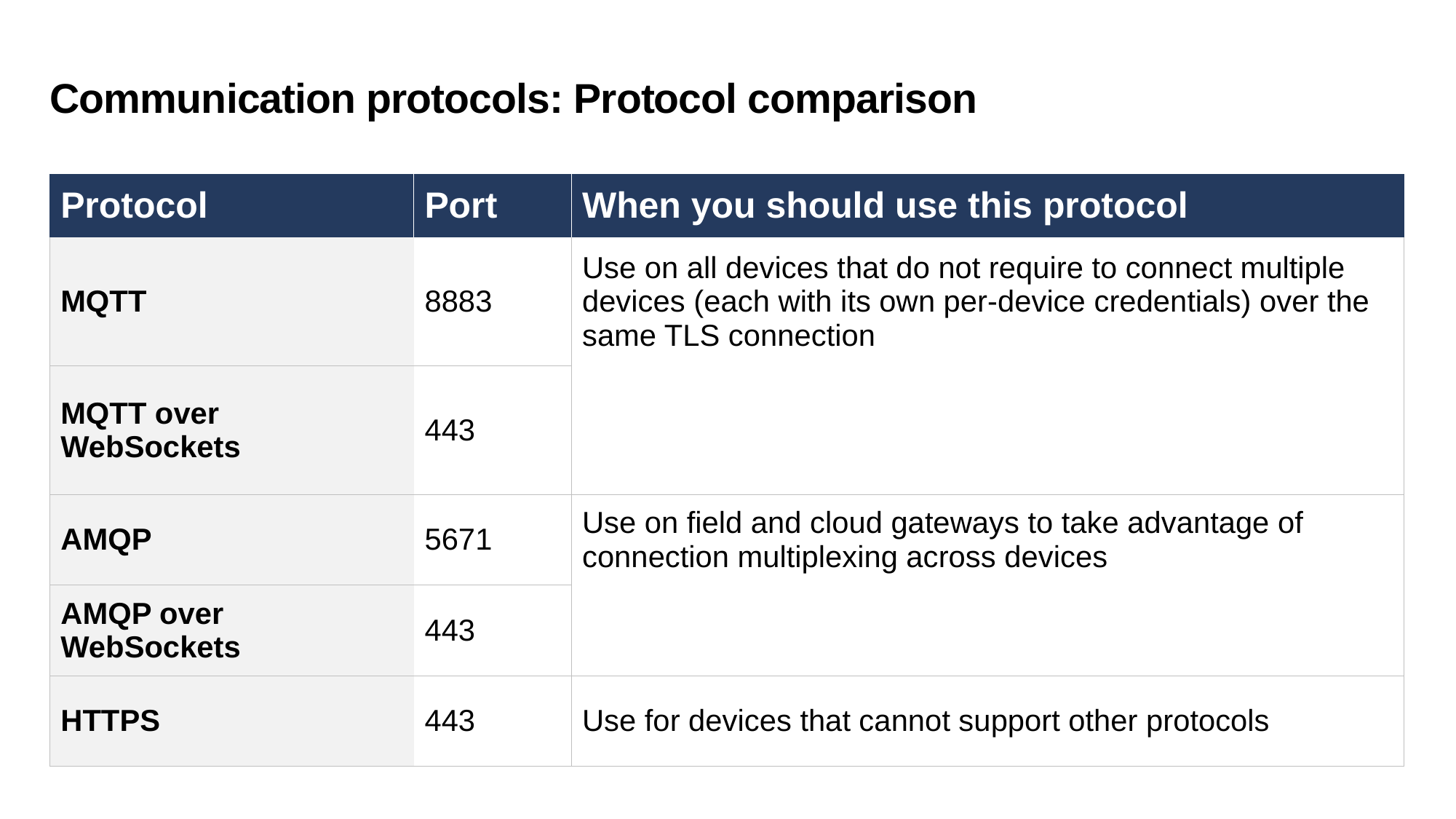

# Communication protocols: Protocol comparison
| Protocol | Port | When you should use this protocol |
| --- | --- | --- |
| MQTT | 8883 | Use on all devices that do not require to connect multiple devices (each with its own per-device credentials) over the same TLS connection |
| MQTT over WebSockets | 443 |  |
| AMQP | 5671 | Use on field and cloud gateways to take advantage of connection multiplexing across devices |
| AMQP over WebSockets | 443 |  |
| HTTPS | 443 | Use for devices that cannot support other protocols |